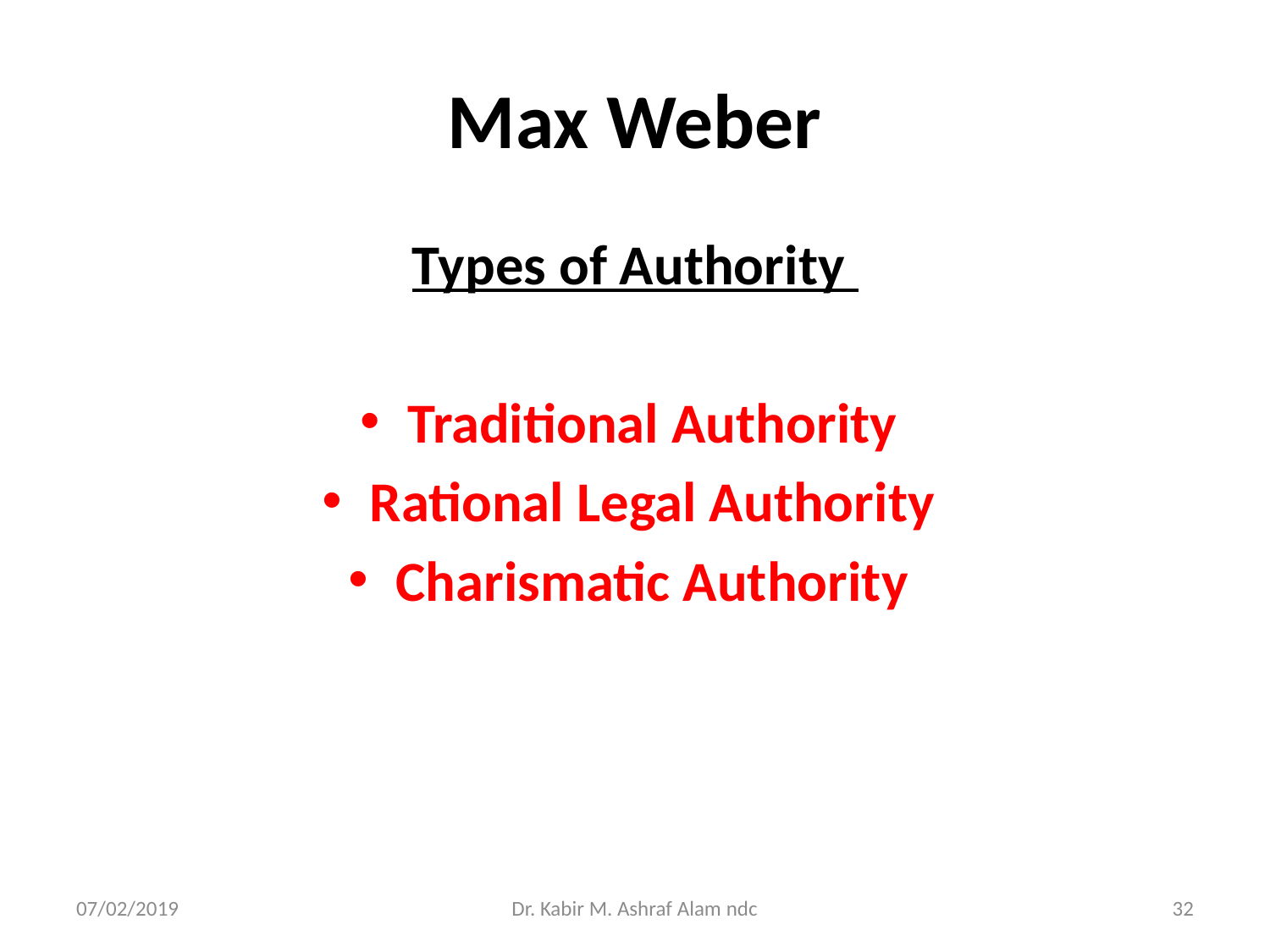

# Max Weber
Types of Authority

Traditional Authority
Rational Legal Authority
Charismatic Authority
07/02/2019
Dr. Kabir M. Ashraf Alam ndc
32